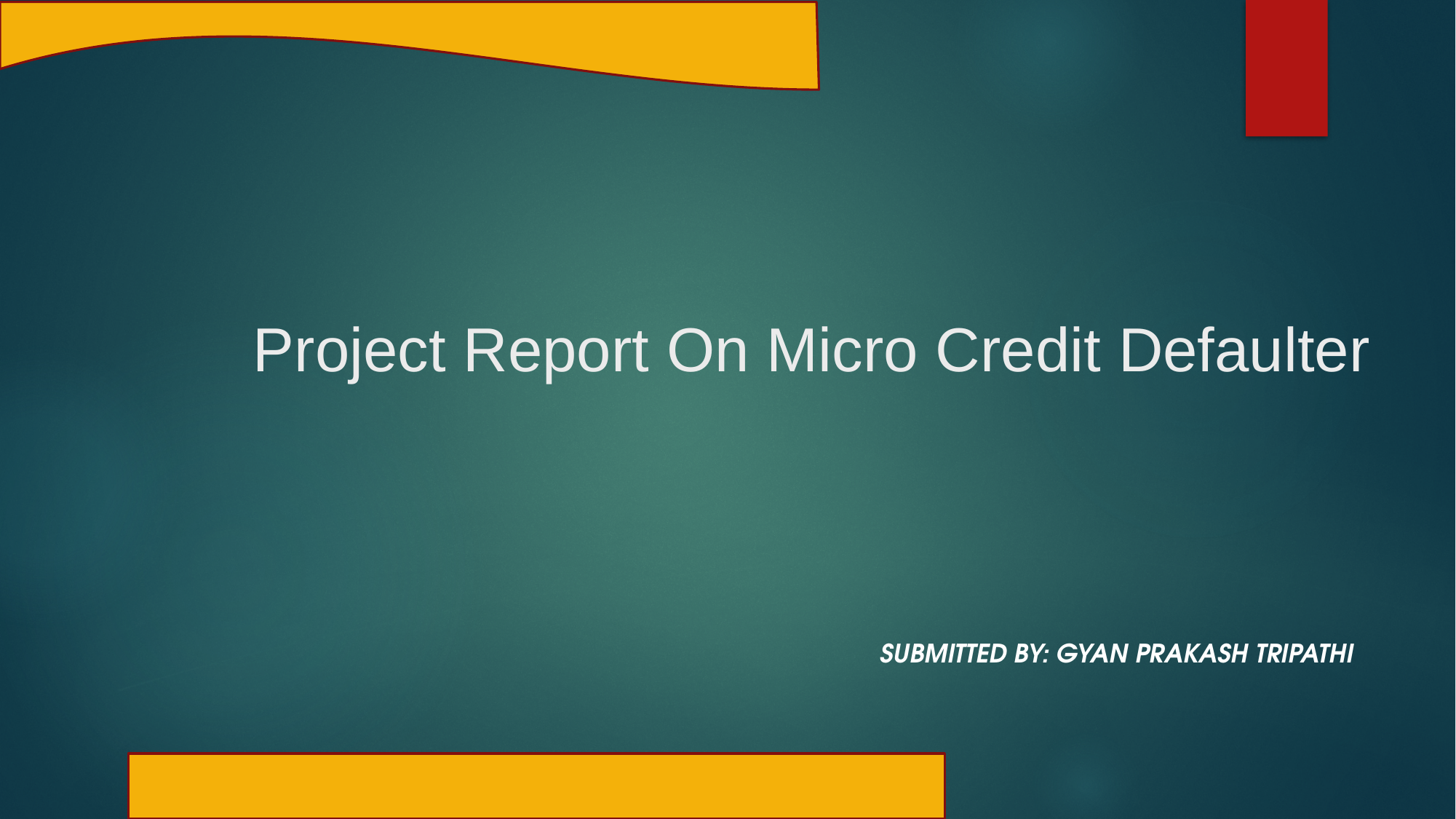

# Project Report On Micro Credit Defaulter
                      Submitted By: Gyan Prakash Tripathi